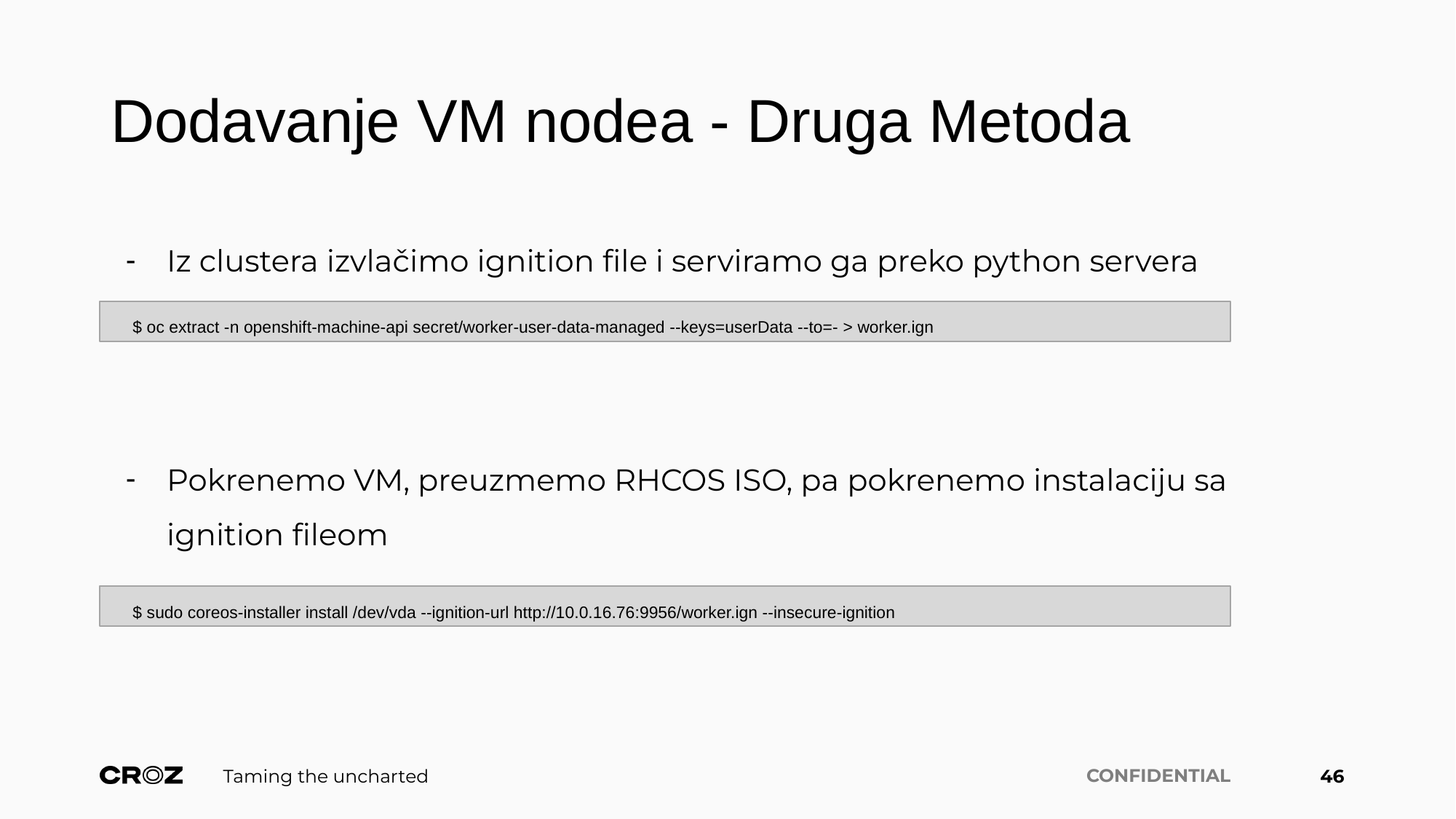

# Dodavanje VM nodea - Druga Metoda
Iz clustera izvlačimo ignition file i serviramo ga preko python servera

Pokrenemo VM, preuzmemo RHCOS ISO, pa pokrenemo instalaciju sa ignition fileom

$ oc extract -n openshift-machine-api secret/worker-user-data-managed --keys=userData --to=- > worker.ign
$ sudo coreos-installer install /dev/vda --ignition-url http://10.0.16.76:9956/worker.ign --insecure-ignition